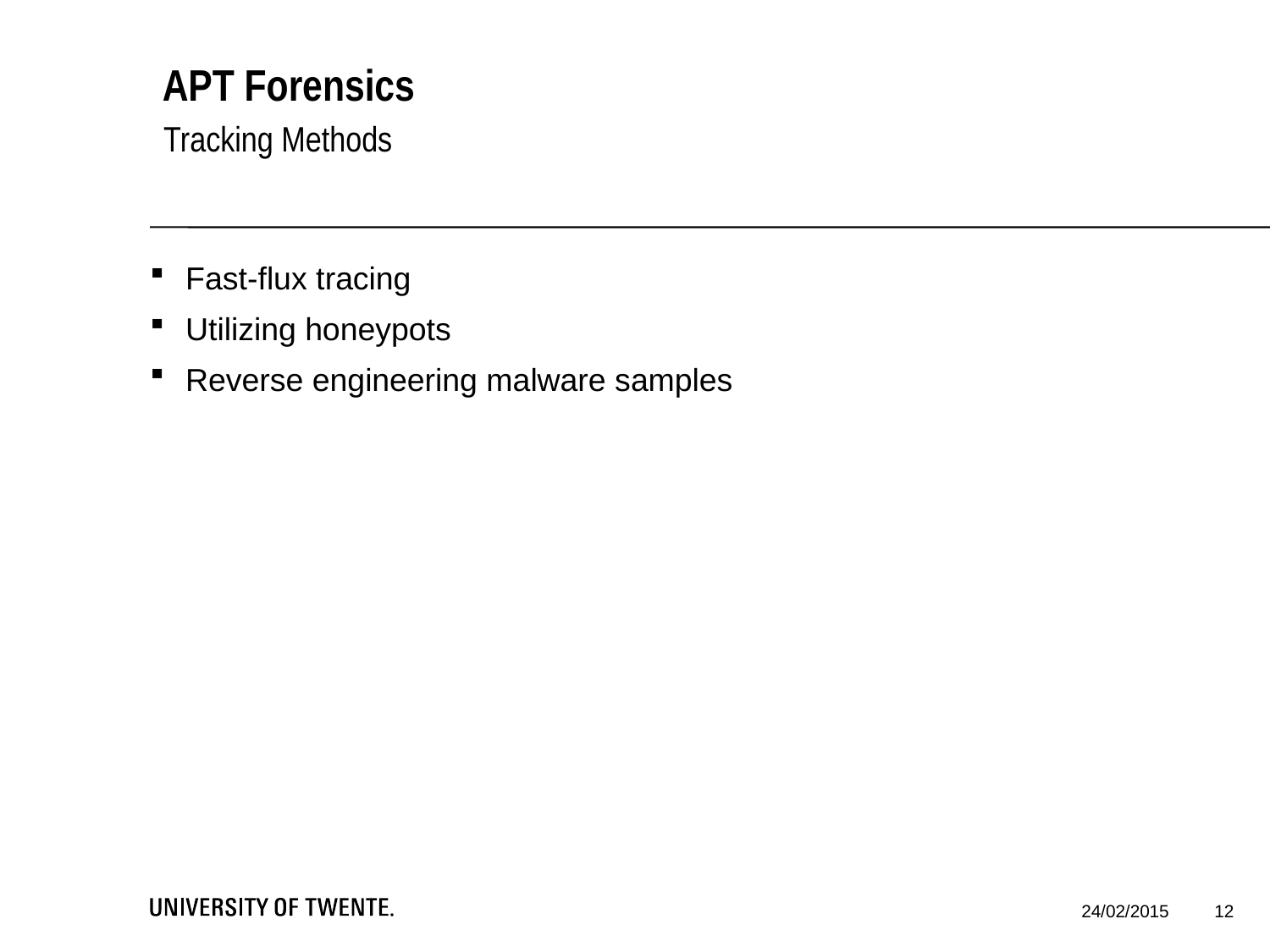

# APT Forensics
Tracking Methods
Fast-flux tracing
Utilizing honeypots
Reverse engineering malware samples
12
24/02/2015